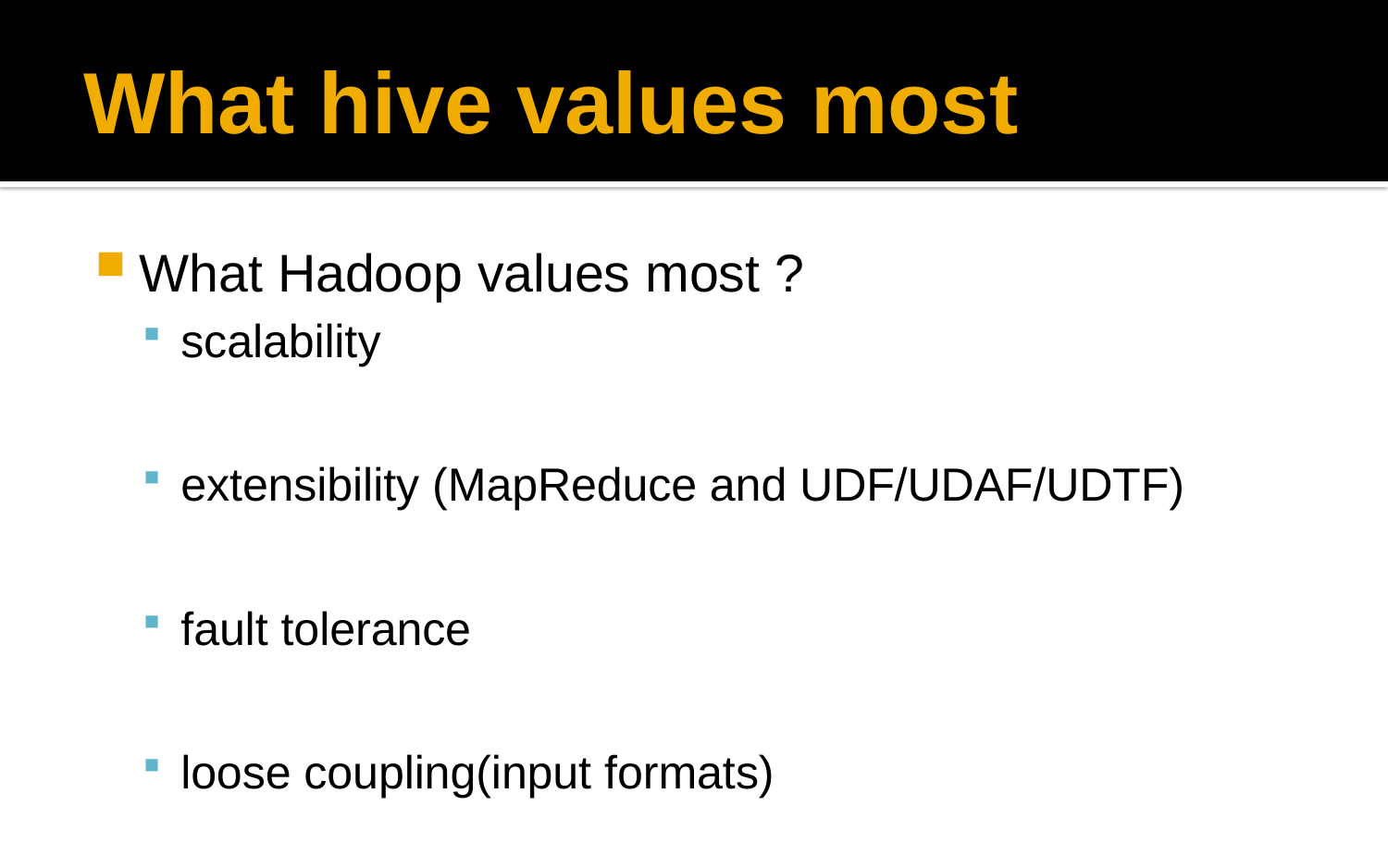

# What hive values most
What Hadoop values most ?
scalability

extensibility (MapReduce and UDF/UDAF/UDTF)

fault tolerance

loose coupling(input formats)